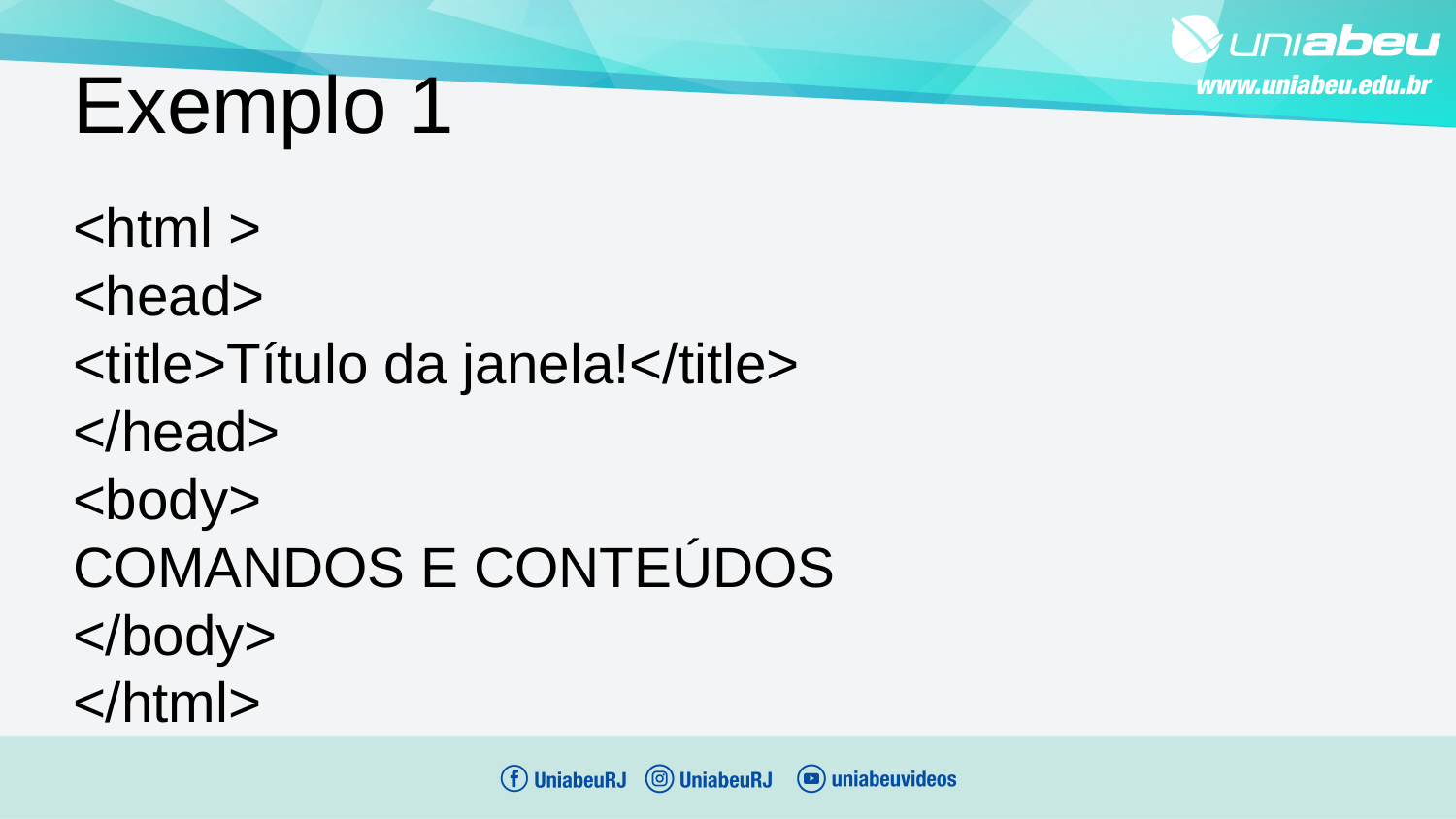

Exemplo 1
<html >
<head>
<title>Título da janela!</title>
</head>
<body>
COMANDOS E CONTEÚDOS
</body>
</html>